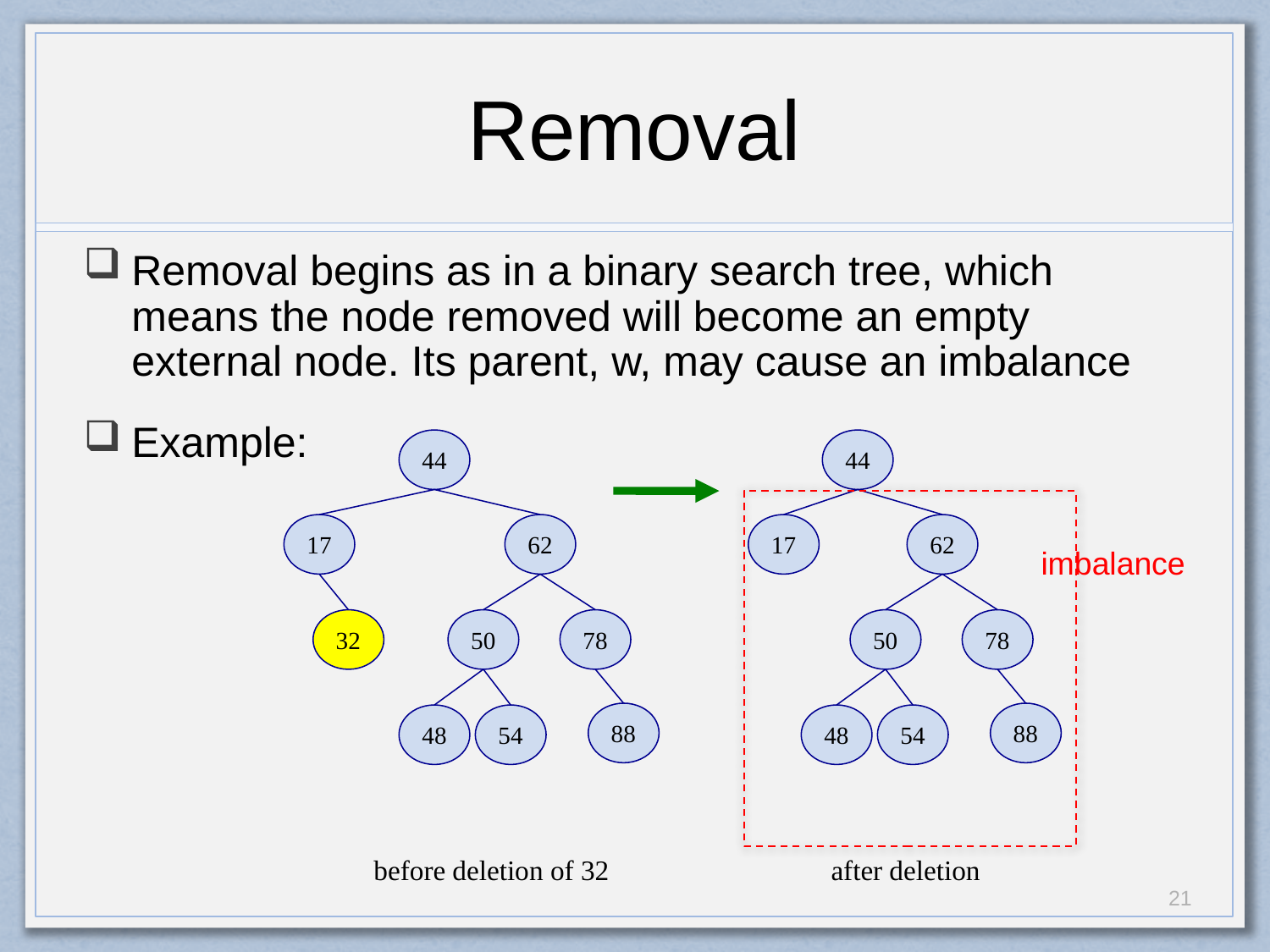

# Removal
Removal begins as in a binary search tree, which means the node removed will become an empty external node. Its parent, w, may cause an imbalance
Example:
44
17
62
32
50
78
88
48
54
44

17
62
imbalance
50
78
88
48
54
before deletion of 32
after deletion
21